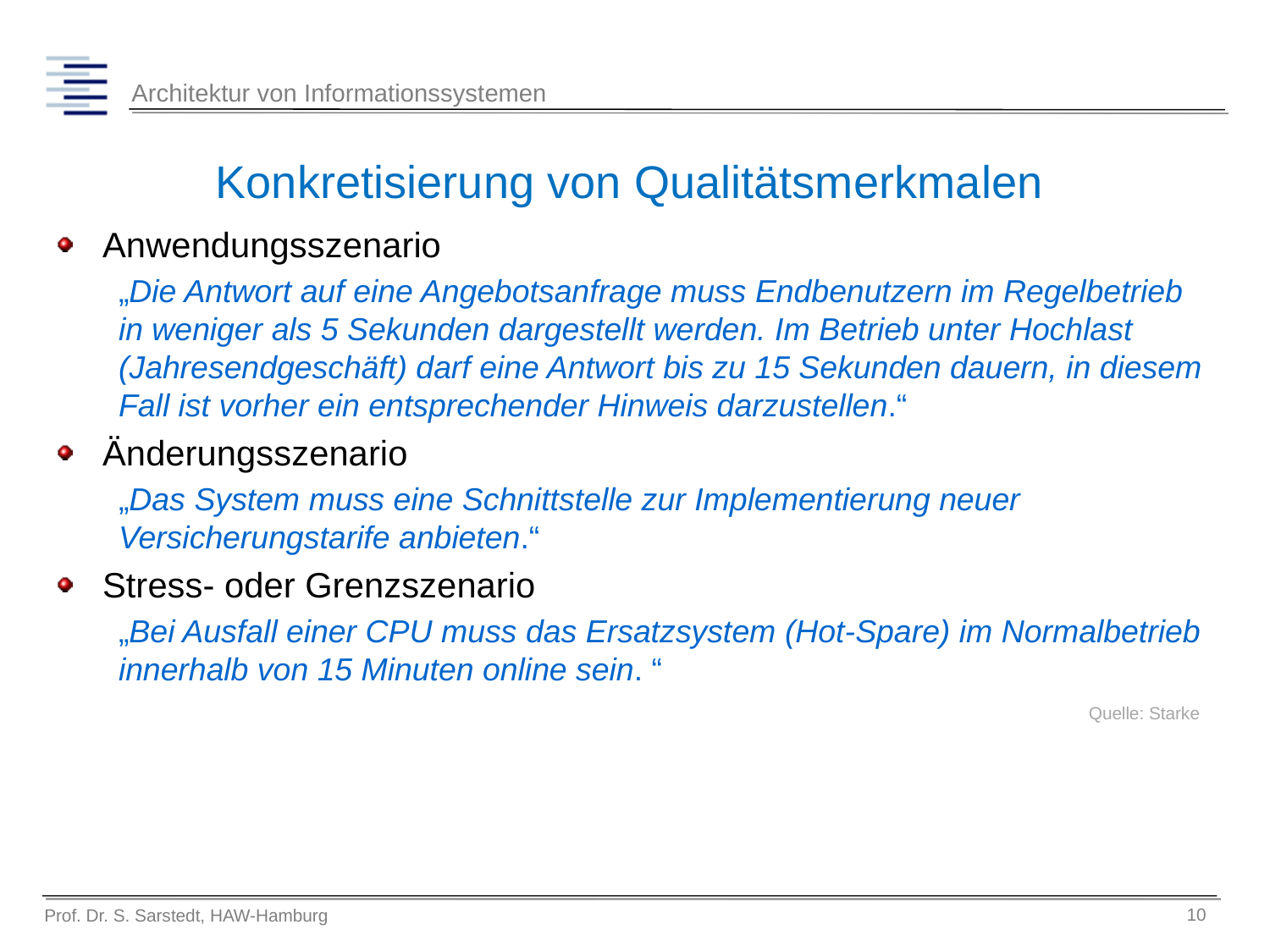

# Konkretisierung von Qualitätsmerkmalen
Anwendungsszenario
„Die Antwort auf eine Angebotsanfrage muss Endbenutzern im Regelbetrieb in weniger als 5 Sekunden dargestellt werden. Im Betrieb unter Hochlast (Jahresendgeschäft) darf eine Antwort bis zu 15 Sekunden dauern, in diesem Fall ist vorher ein entsprechender Hinweis darzustellen.“
Änderungsszenario
„Das System muss eine Schnittstelle zur Implementierung neuer Versicherungstarife anbieten.“
Stress- oder Grenzszenario
„Bei Ausfall einer CPU muss das Ersatzsystem (Hot-Spare) im Normalbetrieb innerhalb von 15 Minuten online sein. “
Quelle: Starke